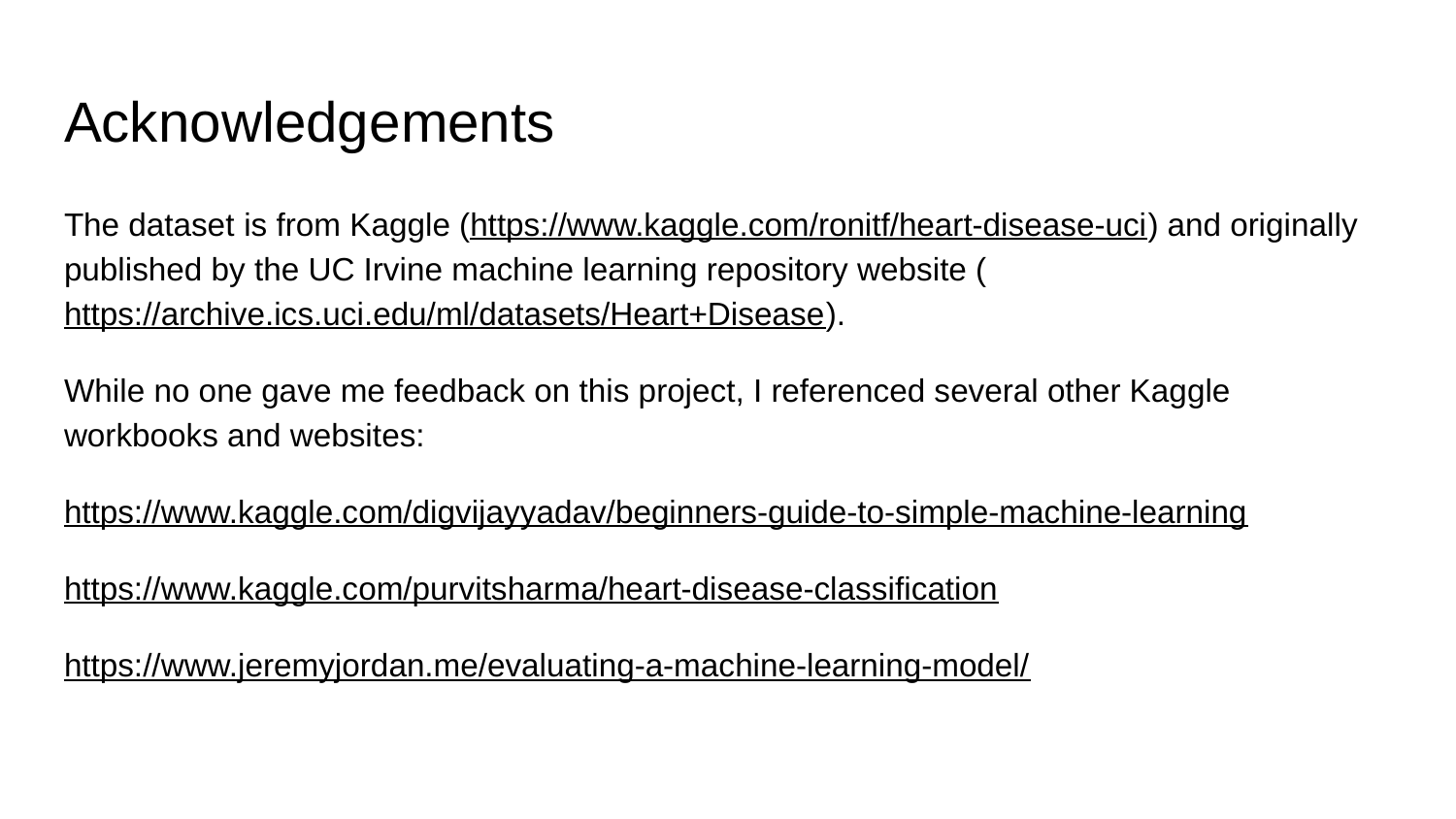

# Acknowledgements
The dataset is from Kaggle (https://www.kaggle.com/ronitf/heart-disease-uci) and originally published by the UC Irvine machine learning repository website (https://archive.ics.uci.edu/ml/datasets/Heart+Disease).
While no one gave me feedback on this project, I referenced several other Kaggle workbooks and websites:
https://www.kaggle.com/digvijayyadav/beginners-guide-to-simple-machine-learning
https://www.kaggle.com/purvitsharma/heart-disease-classification
https://www.jeremyjordan.me/evaluating-a-machine-learning-model/